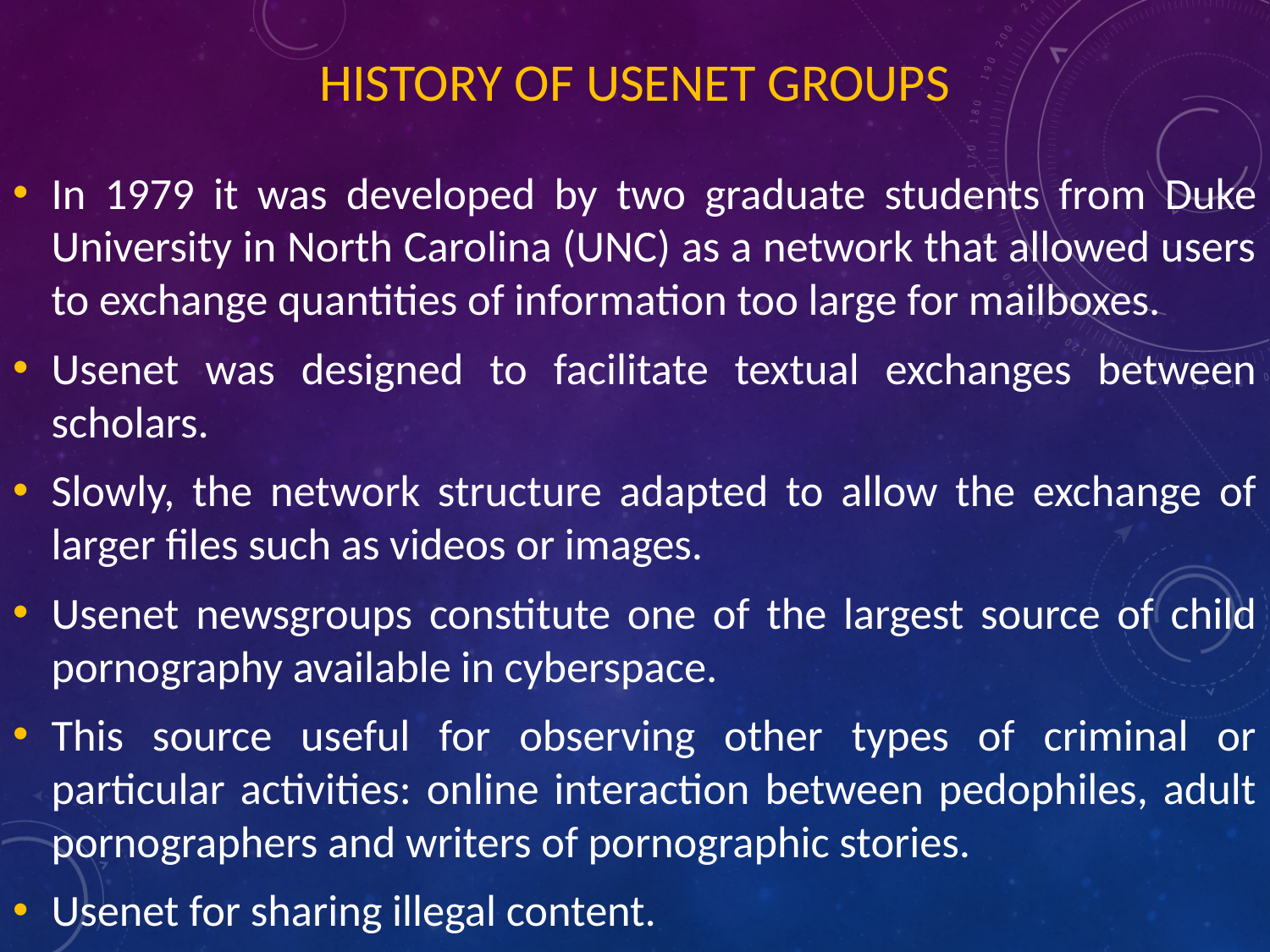

# History of Usenet groups
In 1979 it was developed by two graduate students from Duke University in North Carolina (UNC) as a network that allowed users to exchange quantities of information too large for mailboxes.
Usenet was designed to facilitate textual exchanges between scholars.
Slowly, the network structure adapted to allow the exchange of larger files such as videos or images.
Usenet newsgroups constitute one of the largest source of child pornography available in cyberspace.
This source useful for observing other types of criminal or particular activities: online interaction between pedophiles, adult pornographers and writers of pornographic stories.
Usenet for sharing illegal content.